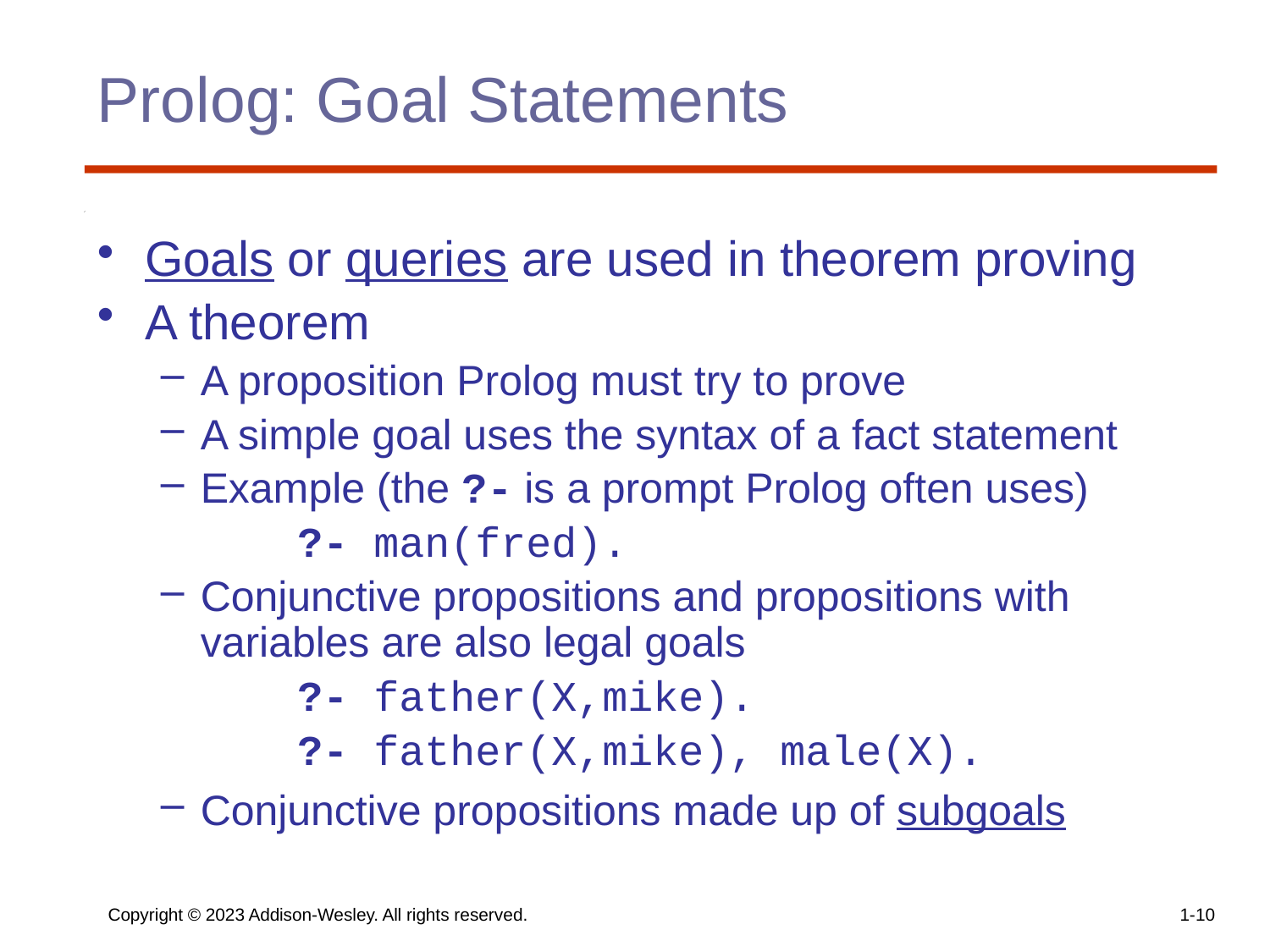

# Prolog: Goal Statements
Goals or queries are used in theorem proving
A theorem
A proposition Prolog must try to prove
A simple goal uses the syntax of a fact statement
Example (the ?- is a prompt Prolog often uses)
		 ?- man(fred).
Conjunctive propositions and propositions with variables are also legal goals
		 ?- father(X,mike).
		 ?- father(X,mike), male(X).
Conjunctive propositions made up of subgoals
Copyright © 2023 Addison-Wesley. All rights reserved.
1-10